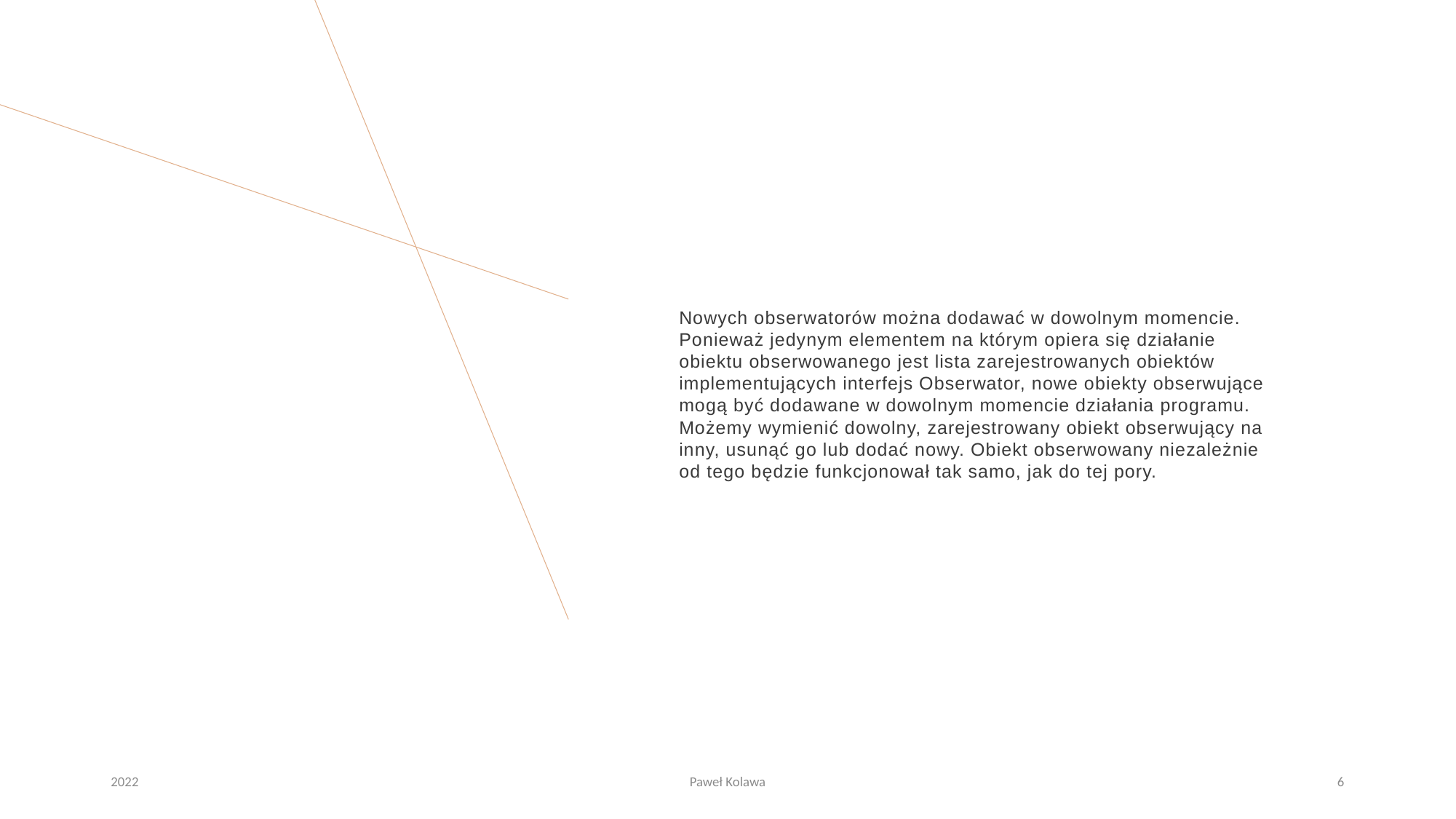

Nowych obserwatorów można dodawać w dowolnym momencie. Ponieważ jedynym elementem na którym opiera się działanie obiektu obserwowanego jest lista zarejestrowanych obiektów implementujących interfejs Obserwator, nowe obiekty obserwujące mogą być dodawane w dowolnym momencie działania programu. Możemy wymienić dowolny, zarejestrowany obiekt obserwujący na inny, usunąć go lub dodać nowy. Obiekt obserwowany niezależnie od tego będzie funkcjonował tak samo, jak do tej pory.
2022
Paweł Kolawa
6